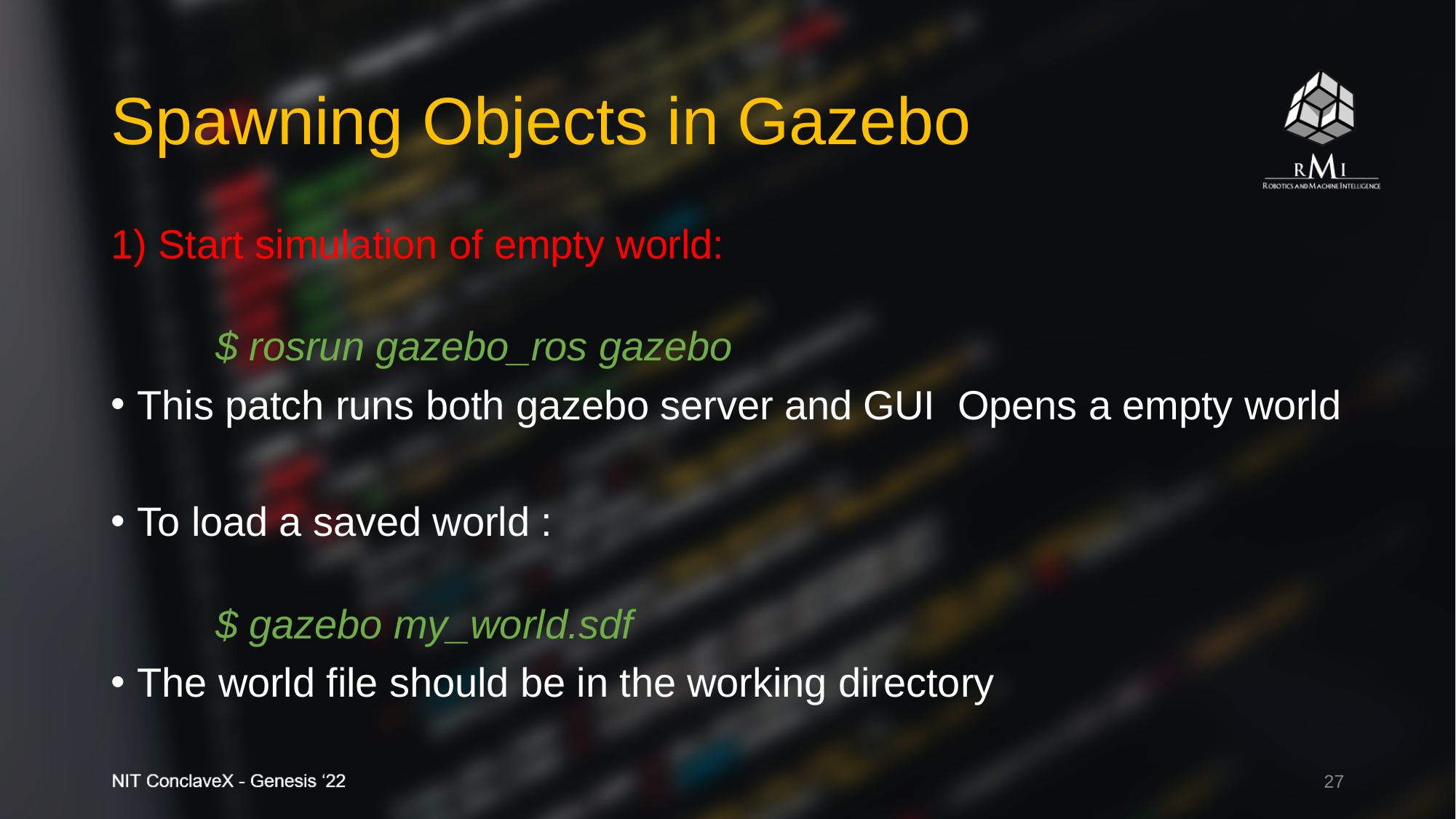

# Spawning Objects in Gazebo
1) Start simulation of empty world:
	$ rosrun gazebo_ros gazebo
This patch runs both gazebo server and GUI  Opens a empty world

To load a saved world :
	$ gazebo my_world.sdf
The world file should be in the working directory
27